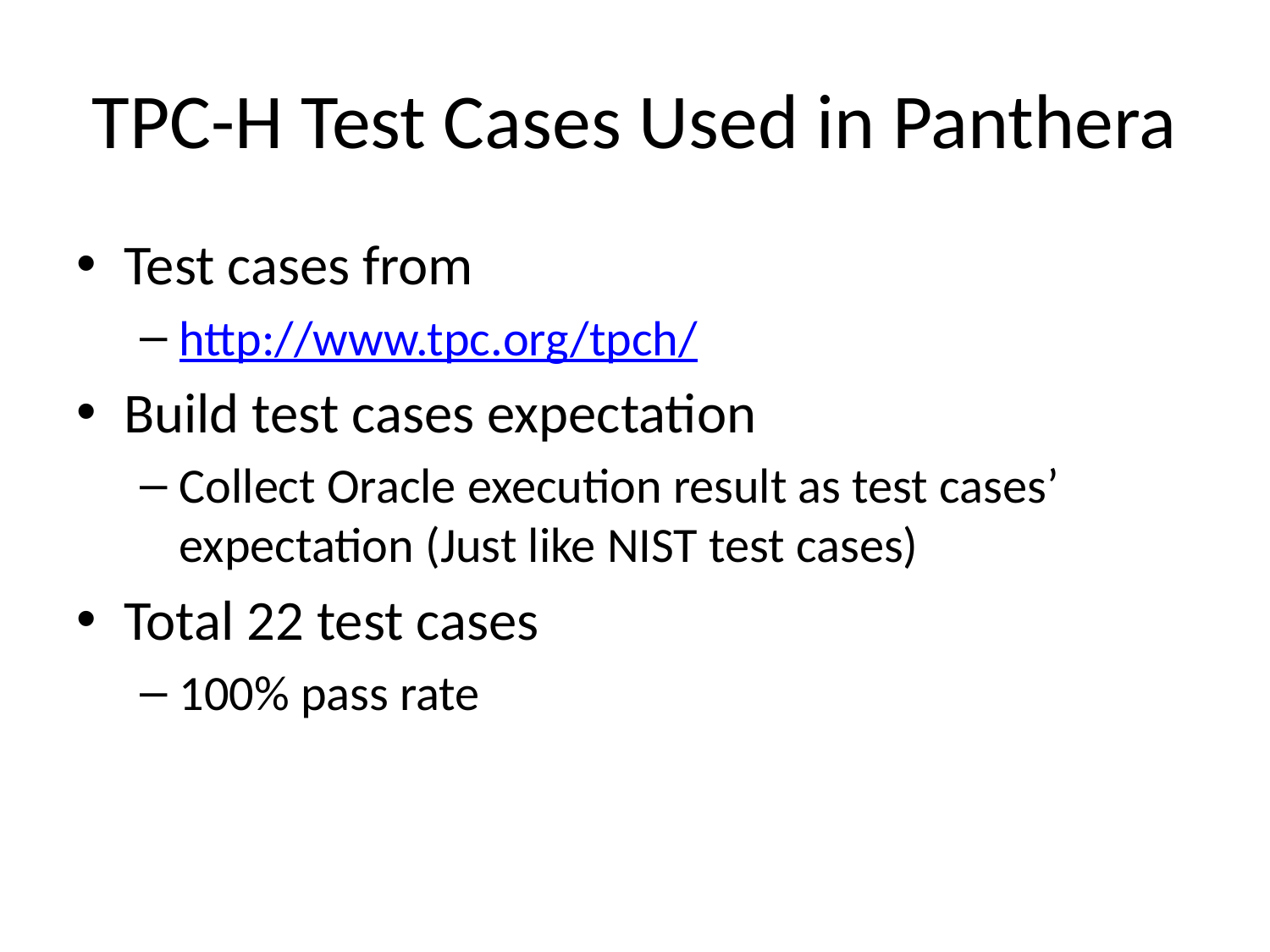

# TPC-H Test Cases Used in Panthera
Test cases from
http://www.tpc.org/tpch/
Build test cases expectation
Collect Oracle execution result as test cases’ expectation (Just like NIST test cases)
Total 22 test cases
100% pass rate